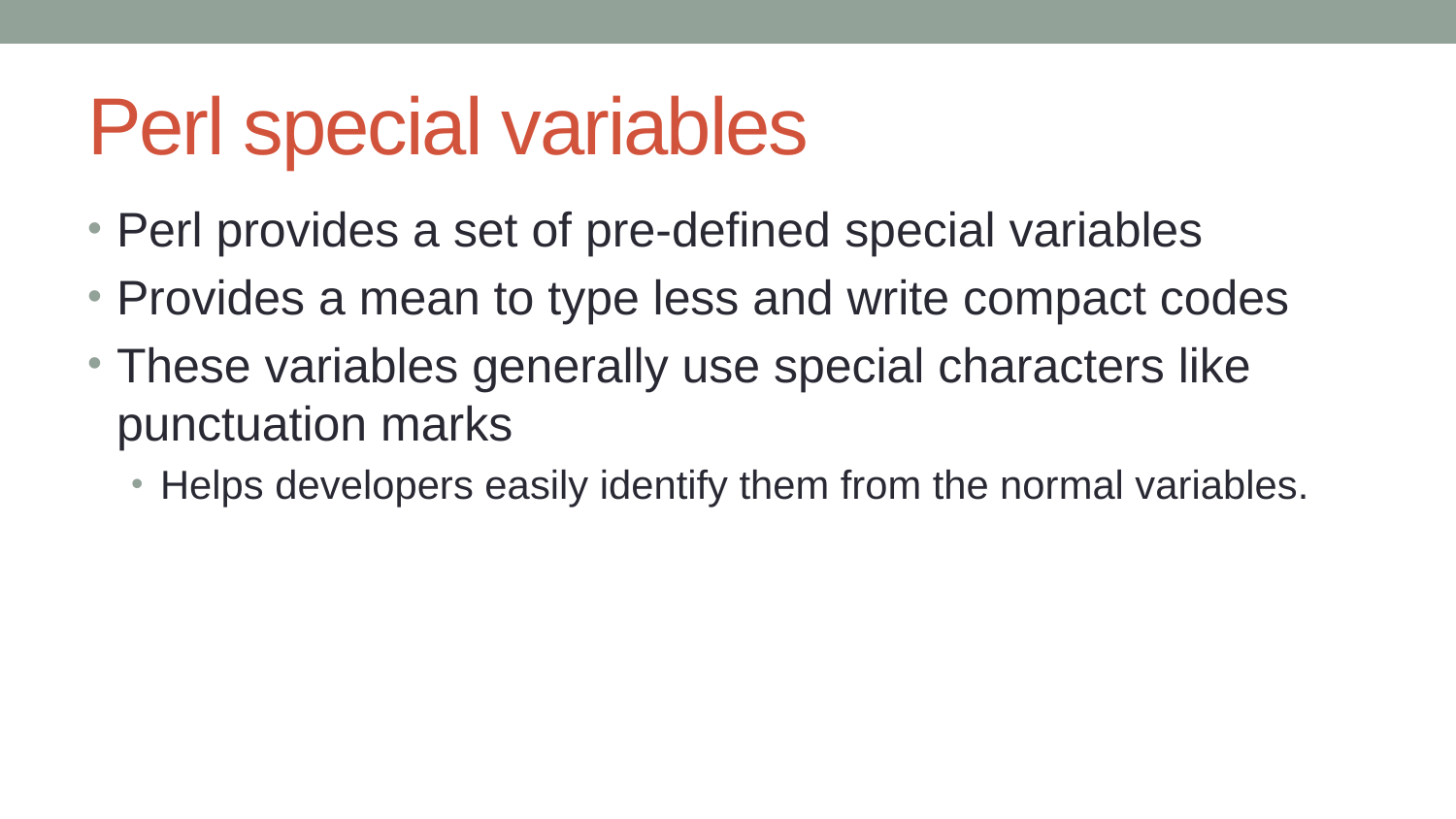

# Perl special variables
Perl provides a set of pre-defined special variables
Provides a mean to type less and write compact codes
These variables generally use special characters like punctuation marks
Helps developers easily identify them from the normal variables.